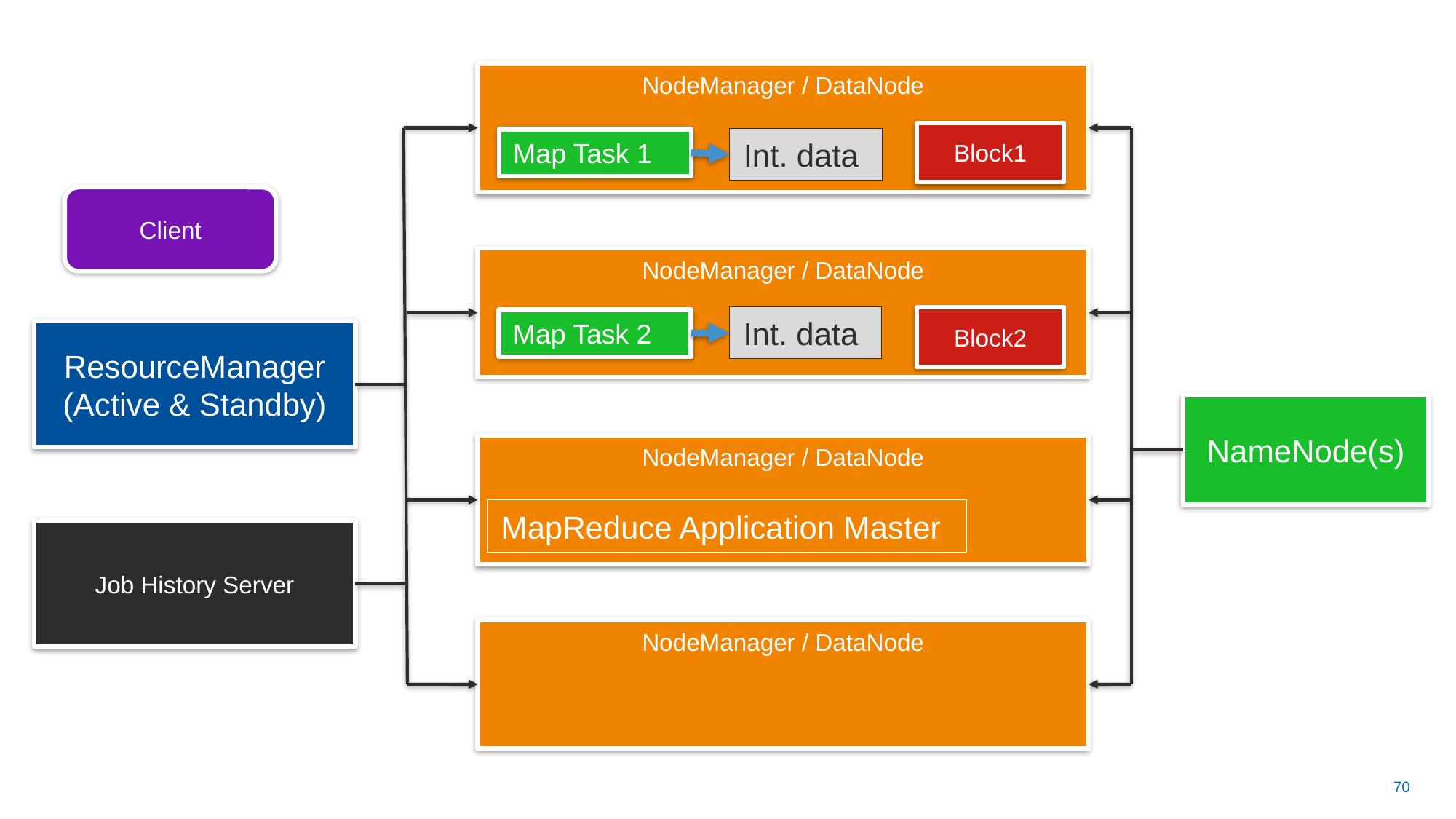

NodeManager / DataNode
Block1
Int. data
Map Task 1
Client
NodeManager / DataNode
Int. data
Block2
Map Task 2
ResourceManager (Active & Standby)
NameNode(s)
NodeManager / DataNode
MapReduce Application Master
Job History Server
NodeManager / DataNode